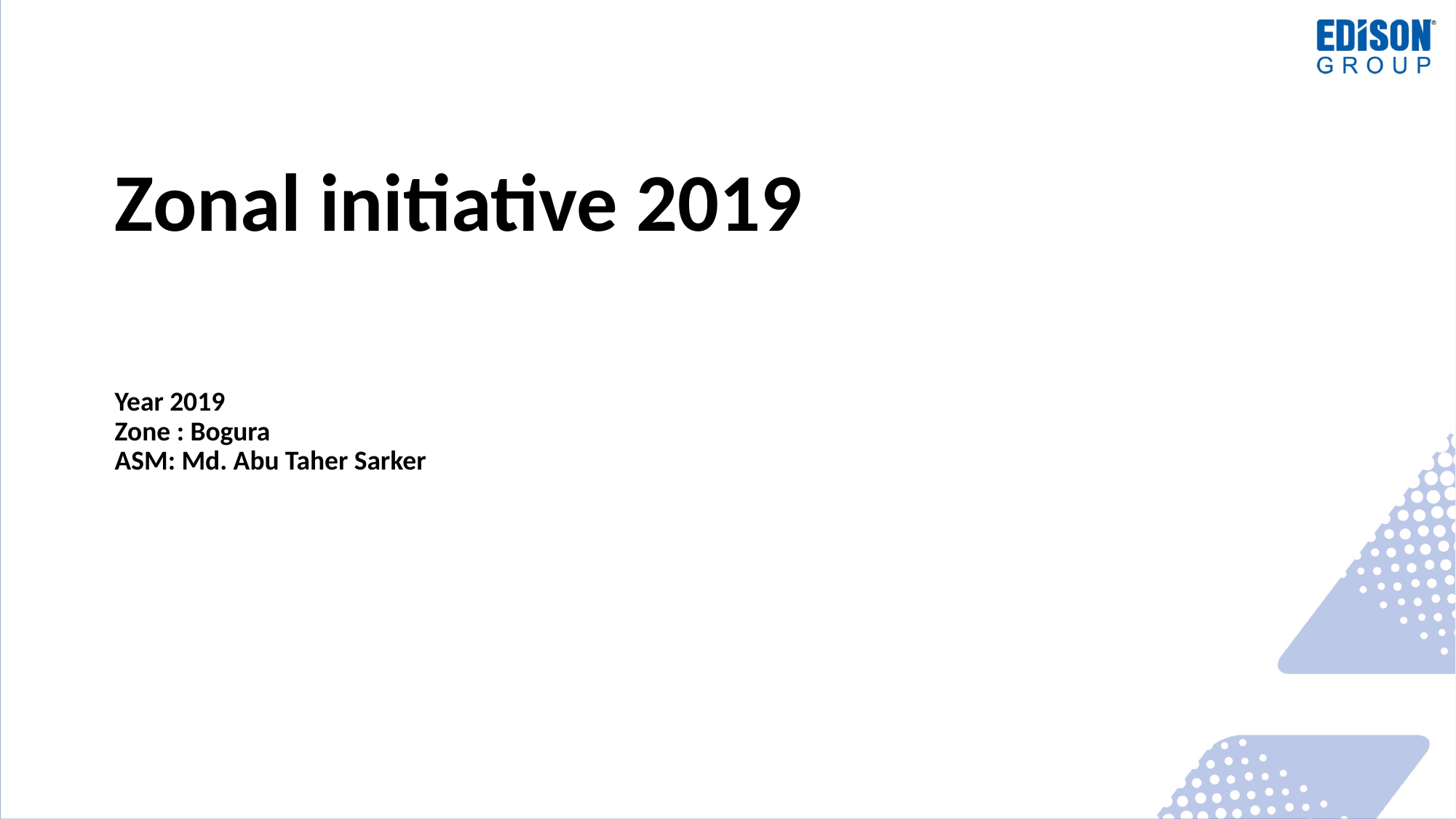

Zonal initiative 2019
Year 2019
Zone : Bogura
ASM: Md. Abu Taher Sarker